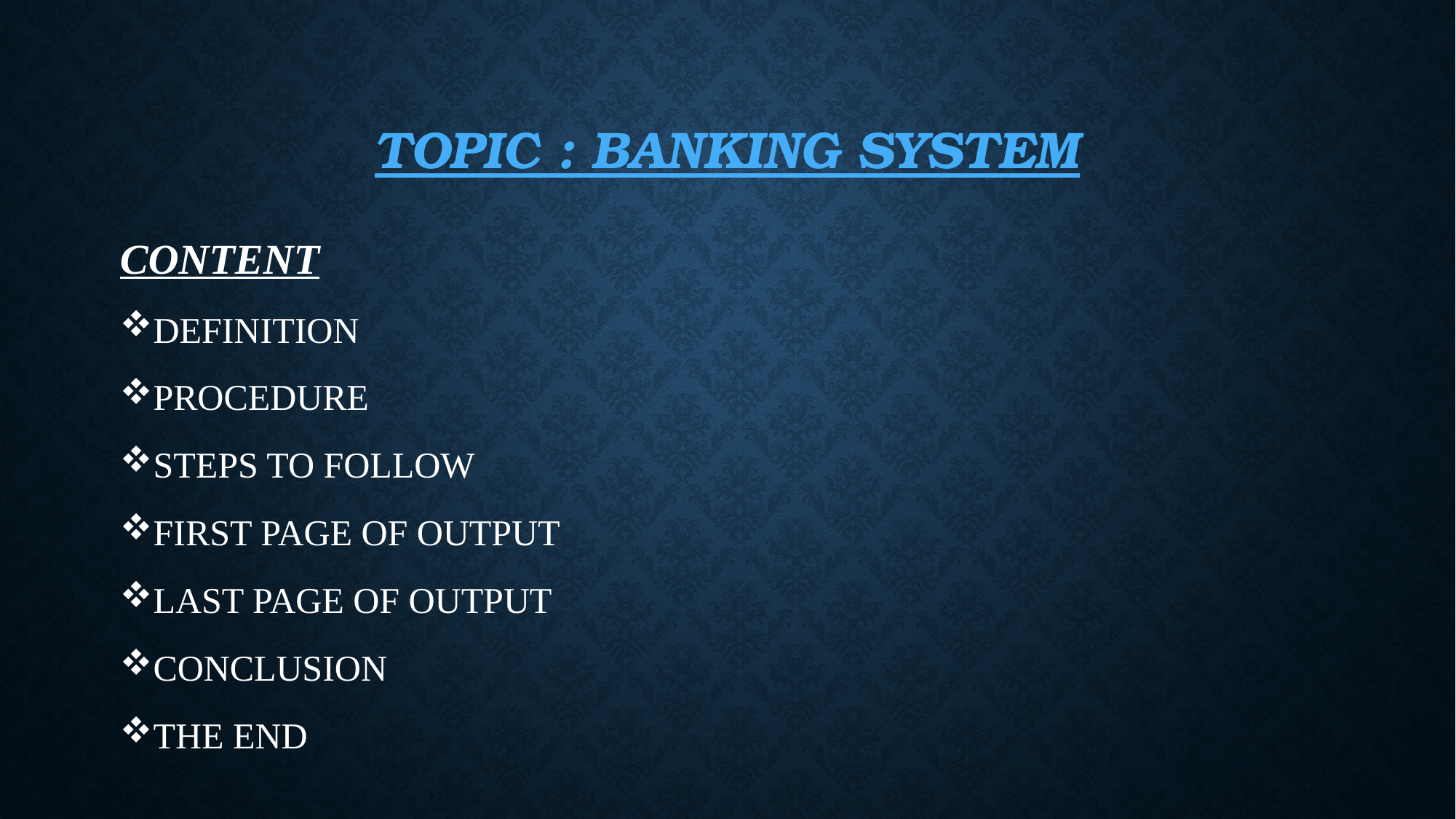

# Topic : banking system
CONTENT
DEFINITION
PROCEDURE
STEPS TO FOLLOW
FIRST PAGE OF OUTPUT
LAST PAGE OF OUTPUT
CONCLUSION
THE END